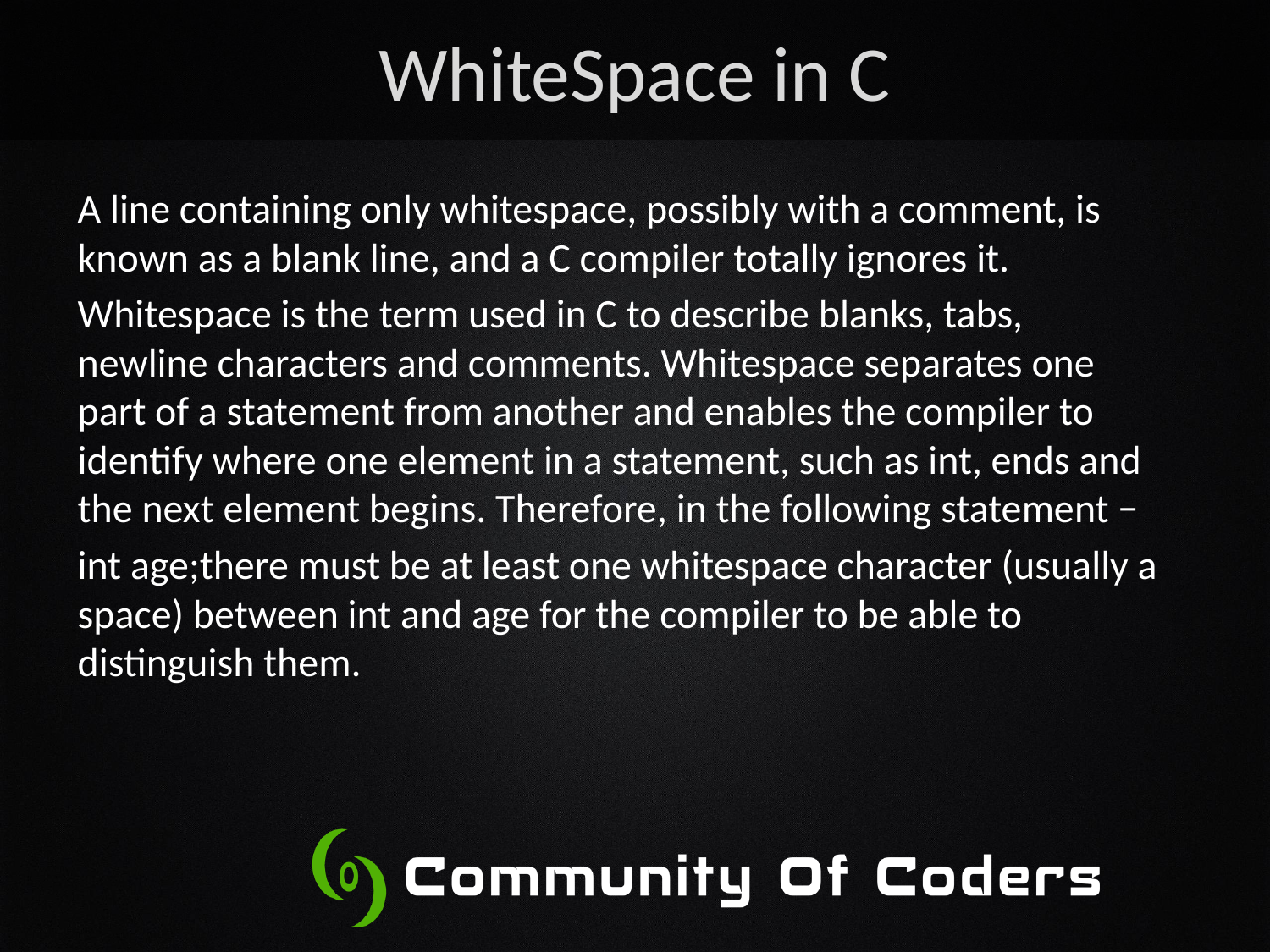

# WhiteSpace in C
A line containing only whitespace, possibly with a comment, is known as a blank line, and a C compiler totally ignores it.
Whitespace is the term used in C to describe blanks, tabs, newline characters and comments. Whitespace separates one part of a statement from another and enables the compiler to identify where one element in a statement, such as int, ends and the next element begins. Therefore, in the following statement −
int age;there must be at least one whitespace character (usually a space) between int and age for the compiler to be able to distinguish them.